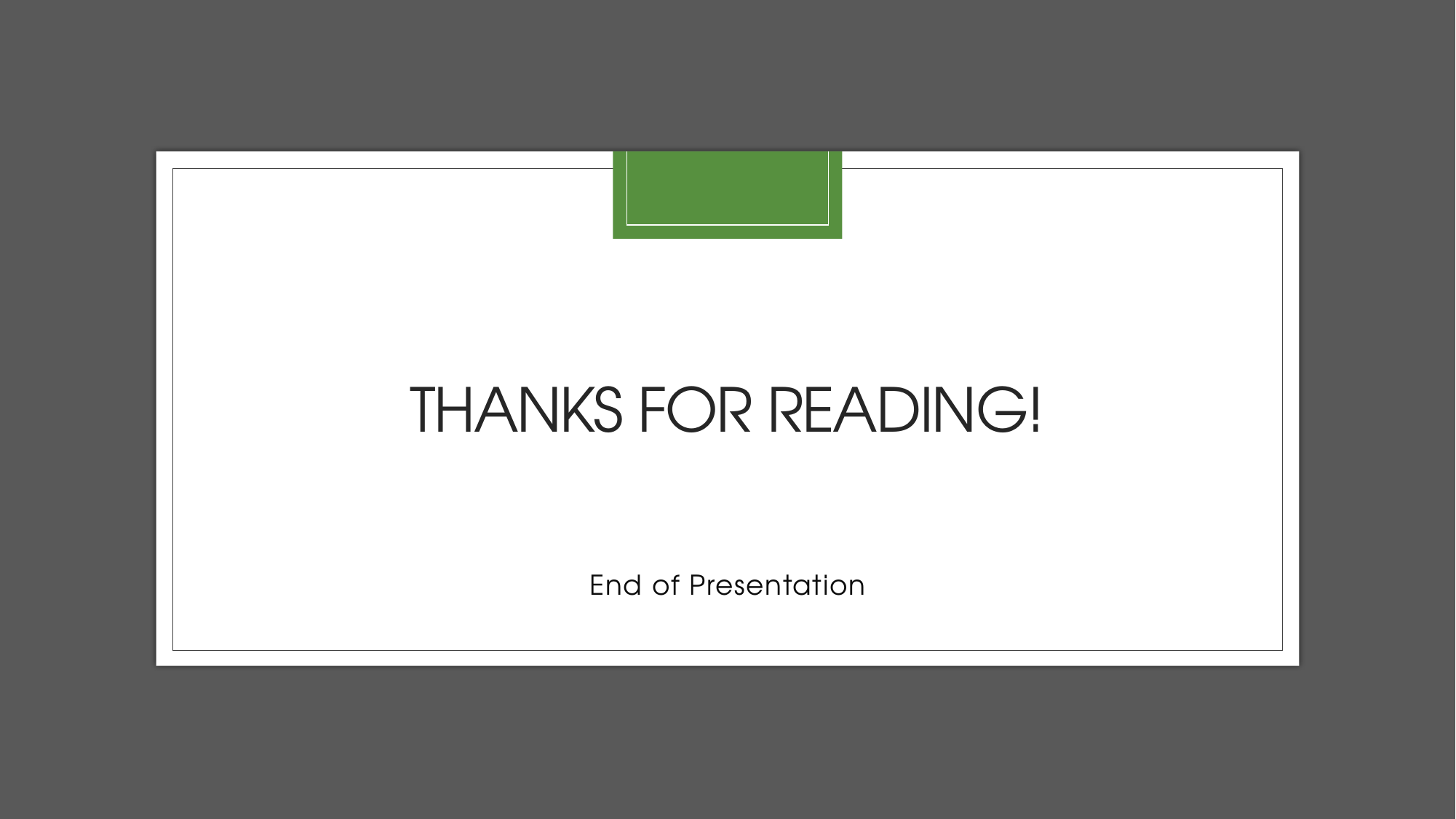

# Thanks for reading!
End of Presentation